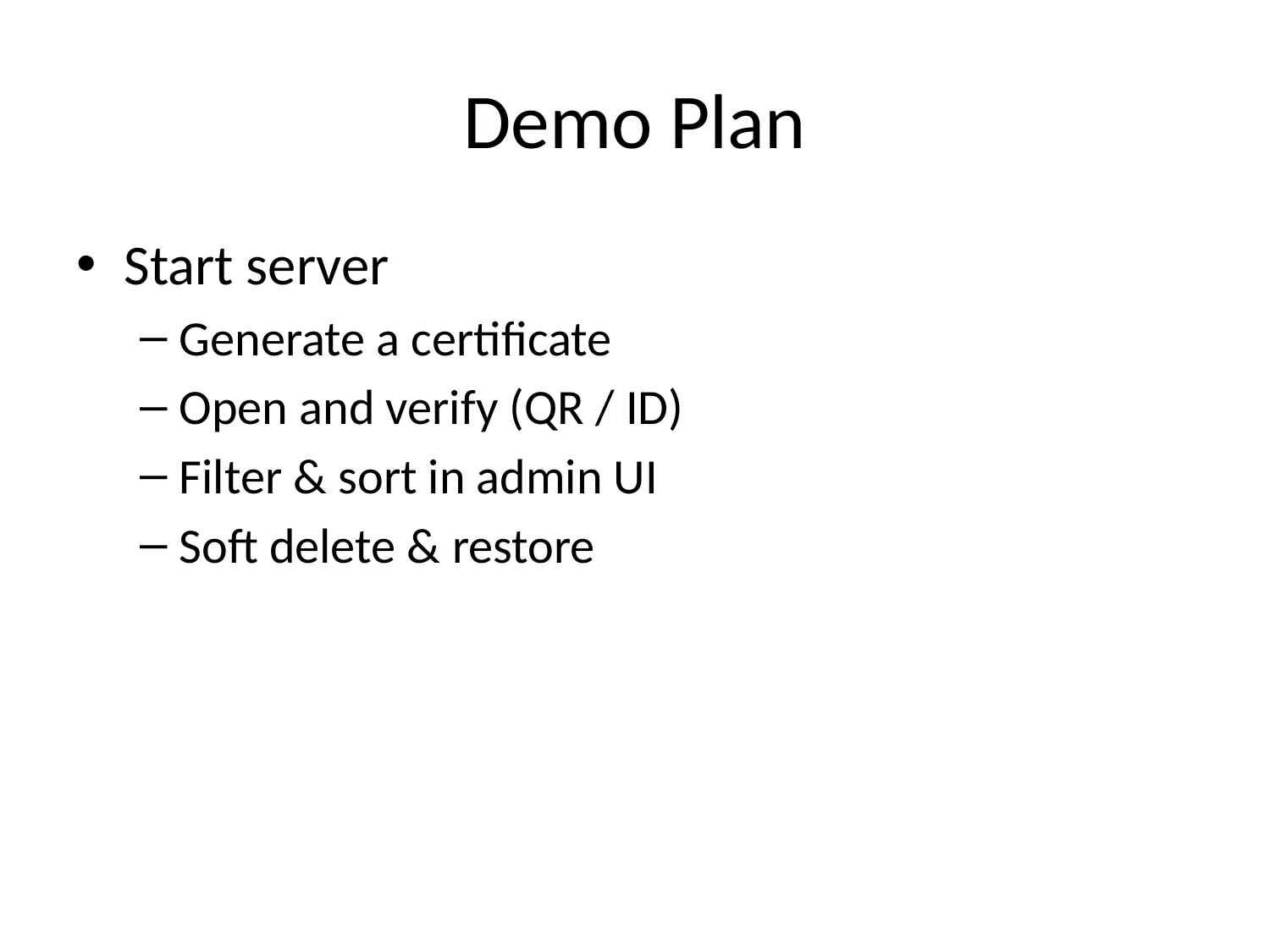

# Demo Plan
Start server
Generate a certificate
Open and verify (QR / ID)
Filter & sort in admin UI
Soft delete & restore